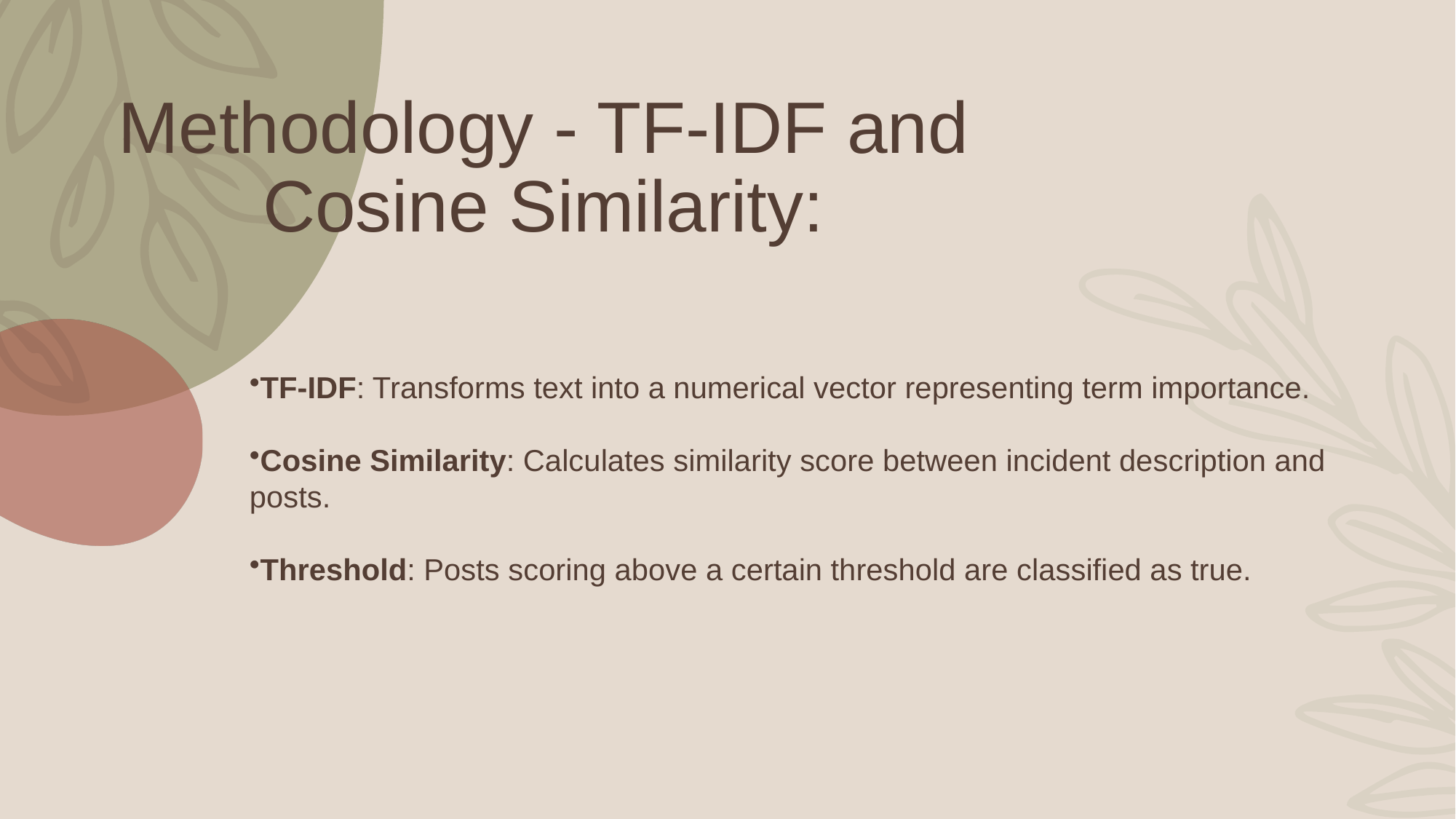

# Methodology - TF-IDF and Cosine Similarity:
TF-IDF: Transforms text into a numerical vector representing term importance.

Cosine Similarity: Calculates similarity score between incident description and posts.

Threshold: Posts scoring above a certain threshold are classified as true.